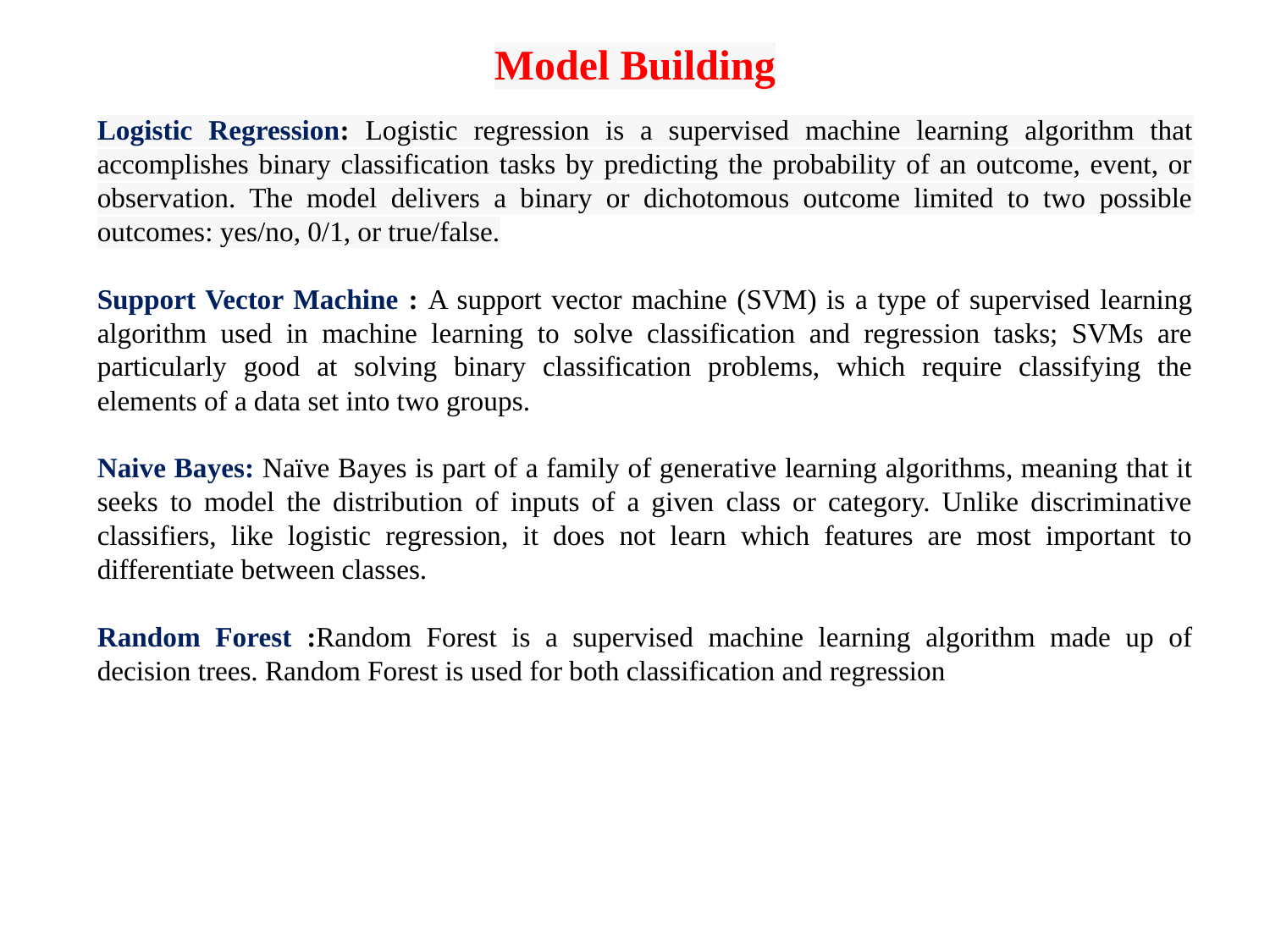

Model Building

Logistic Regression: Logistic regression is a supervised machine learning algorithm that accomplishes binary classification tasks by predicting the probability of an outcome, event, or observation. The model delivers a binary or dichotomous outcome limited to two possible outcomes: yes/no, 0/1, or true/false.

Support Vector Machine : A support vector machine (SVM) is a type of supervised learning algorithm used in machine learning to solve classification and regression tasks; SVMs are particularly good at solving binary classification problems, which require classifying the elements of a data set into two groups.

Naive Bayes: Naïve Bayes is part of a family of generative learning algorithms, meaning that it seeks to model the distribution of inputs of a given class or category. Unlike discriminative classifiers, like logistic regression, it does not learn which features are most important to differentiate between classes.

Random Forest :Random Forest is a supervised machine learning algorithm made up of decision trees. Random Forest is used for both classification and regression